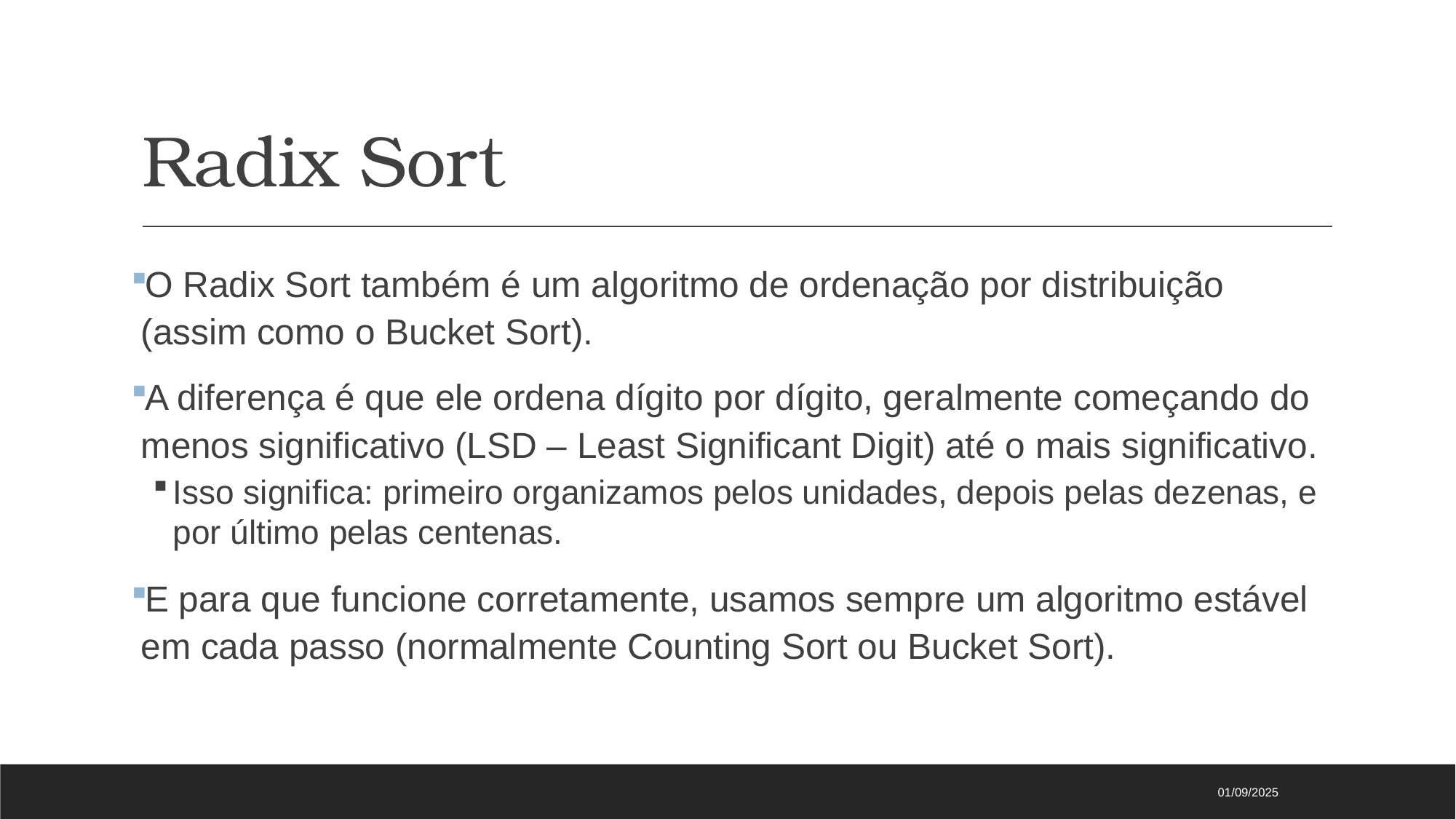

# Radix Sort
O Radix Sort também é um algoritmo de ordenação por distribuição (assim como o Bucket Sort).
A diferença é que ele ordena dígito por dígito, geralmente começando do menos significativo (LSD – Least Significant Digit) até o mais significativo.
Isso significa: primeiro organizamos pelos unidades, depois pelas dezenas, e por último pelas centenas.
E para que funcione corretamente, usamos sempre um algoritmo estável em cada passo (normalmente Counting Sort ou Bucket Sort).
01/09/2025